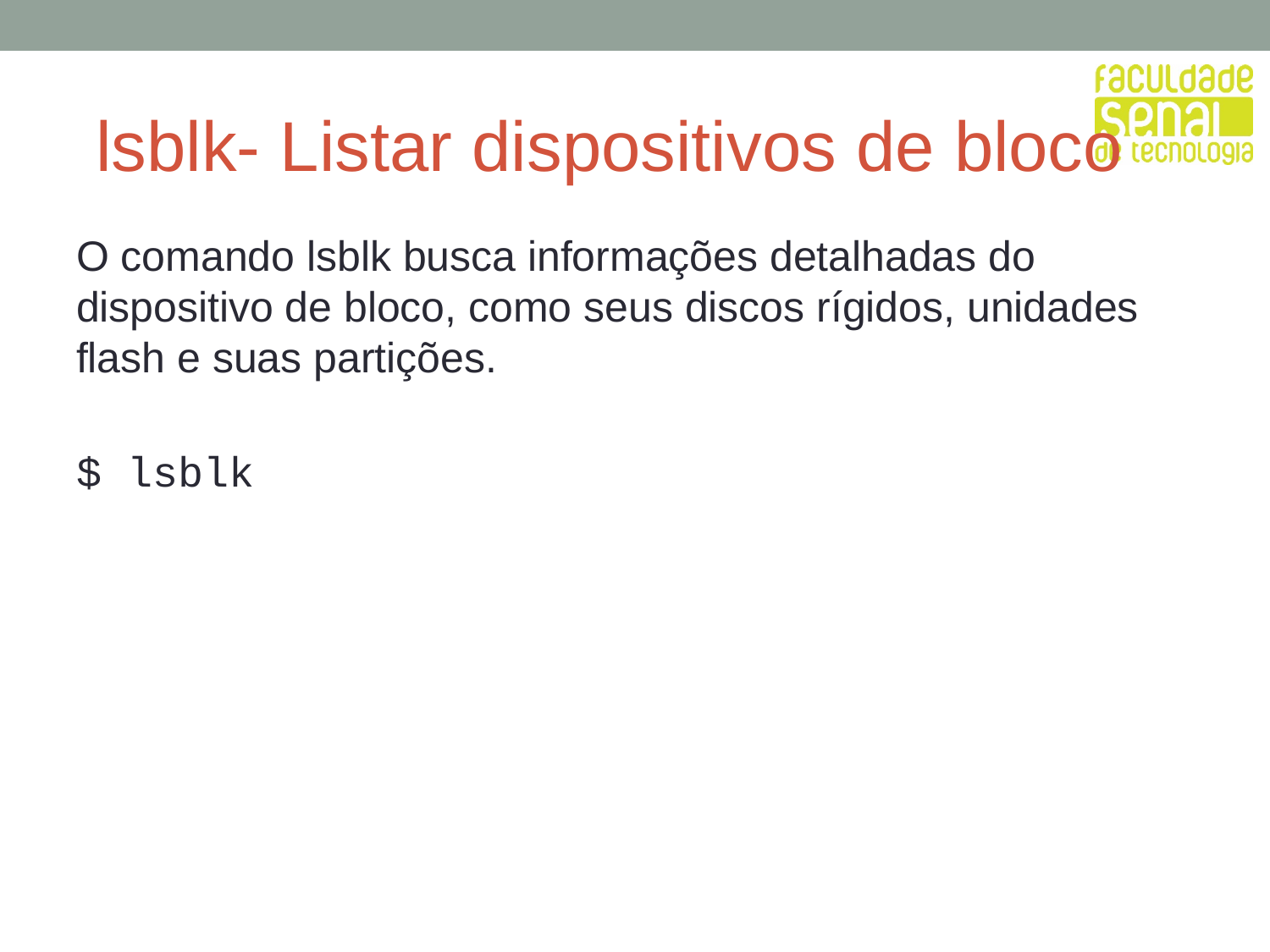

# lsblk- Listar dispositivos de bloco
O comando lsblk busca informações detalhadas do dispositivo de bloco, como seus discos rígidos, unidades flash e suas partições.

$ lsblk